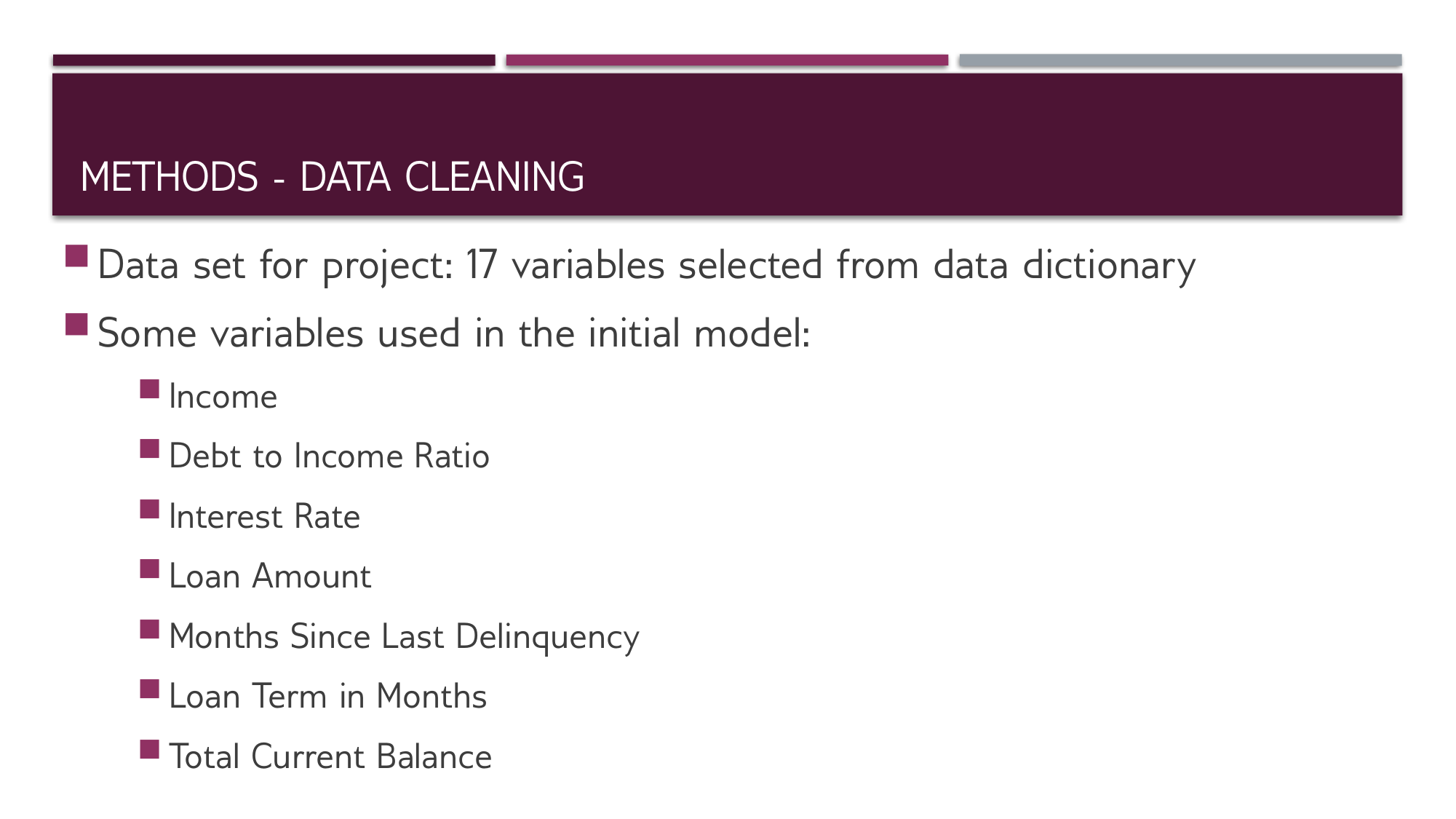

# Methods - Data cleaning
Data set for project: 17 variables selected from data dictionary
Some variables used in the initial model:
Income
Debt to Income Ratio
Interest Rate
Loan Amount
Months Since Last Delinquency
Loan Term in Months
Total Current Balance